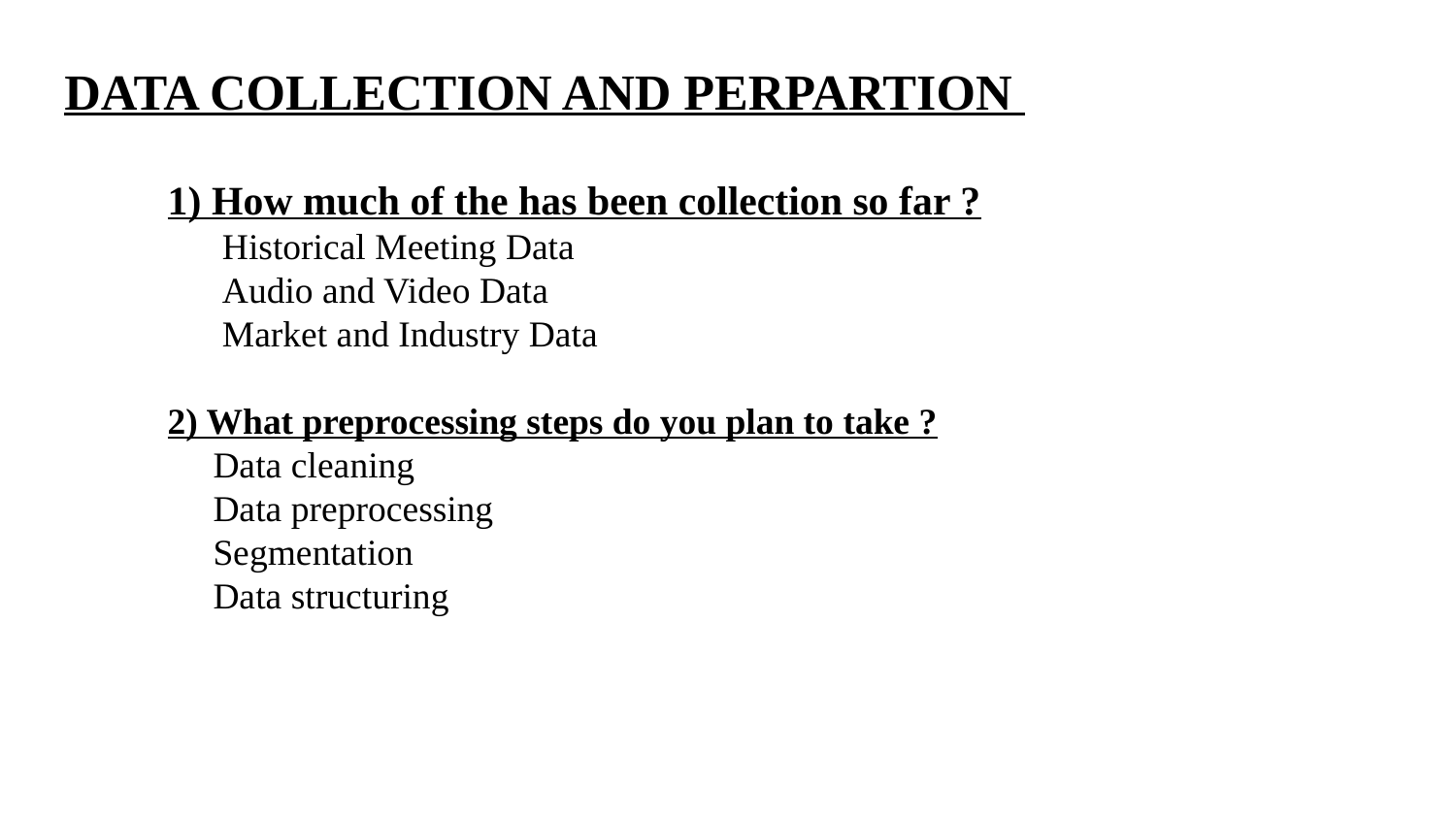

# DATA COLLECTION AND PERPARTION
1) How much of the has been collection so far ?
Historical Meeting Data
Audio and Video Data
Market and Industry Data

2) What preprocessing steps do you plan to take ?
Data cleaning
Data preprocessing
Segmentation
Data structuring